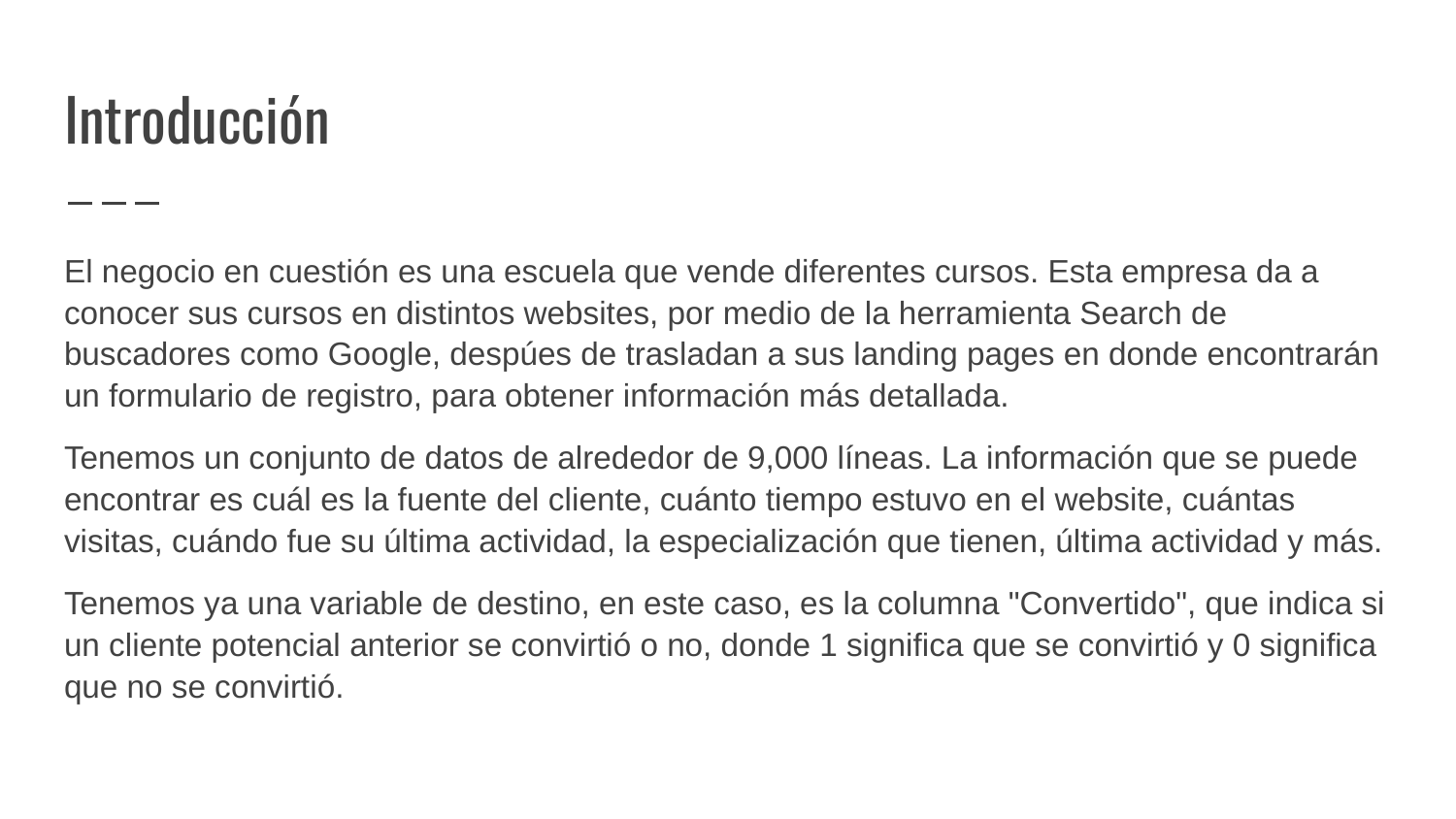

# Introducción
El negocio en cuestión es una escuela que vende diferentes cursos. Esta empresa da a conocer sus cursos en distintos websites, por medio de la herramienta Search de buscadores como Google, despúes de trasladan a sus landing pages en donde encontrarán un formulario de registro, para obtener información más detallada.
Tenemos un conjunto de datos de alrededor de 9,000 líneas. La información que se puede encontrar es cuál es la fuente del cliente, cuánto tiempo estuvo en el website, cuántas visitas, cuándo fue su última actividad, la especialización que tienen, última actividad y más.
Tenemos ya una variable de destino, en este caso, es la columna "Convertido", que indica si un cliente potencial anterior se convirtió o no, donde 1 significa que se convirtió y 0 significa que no se convirtió.